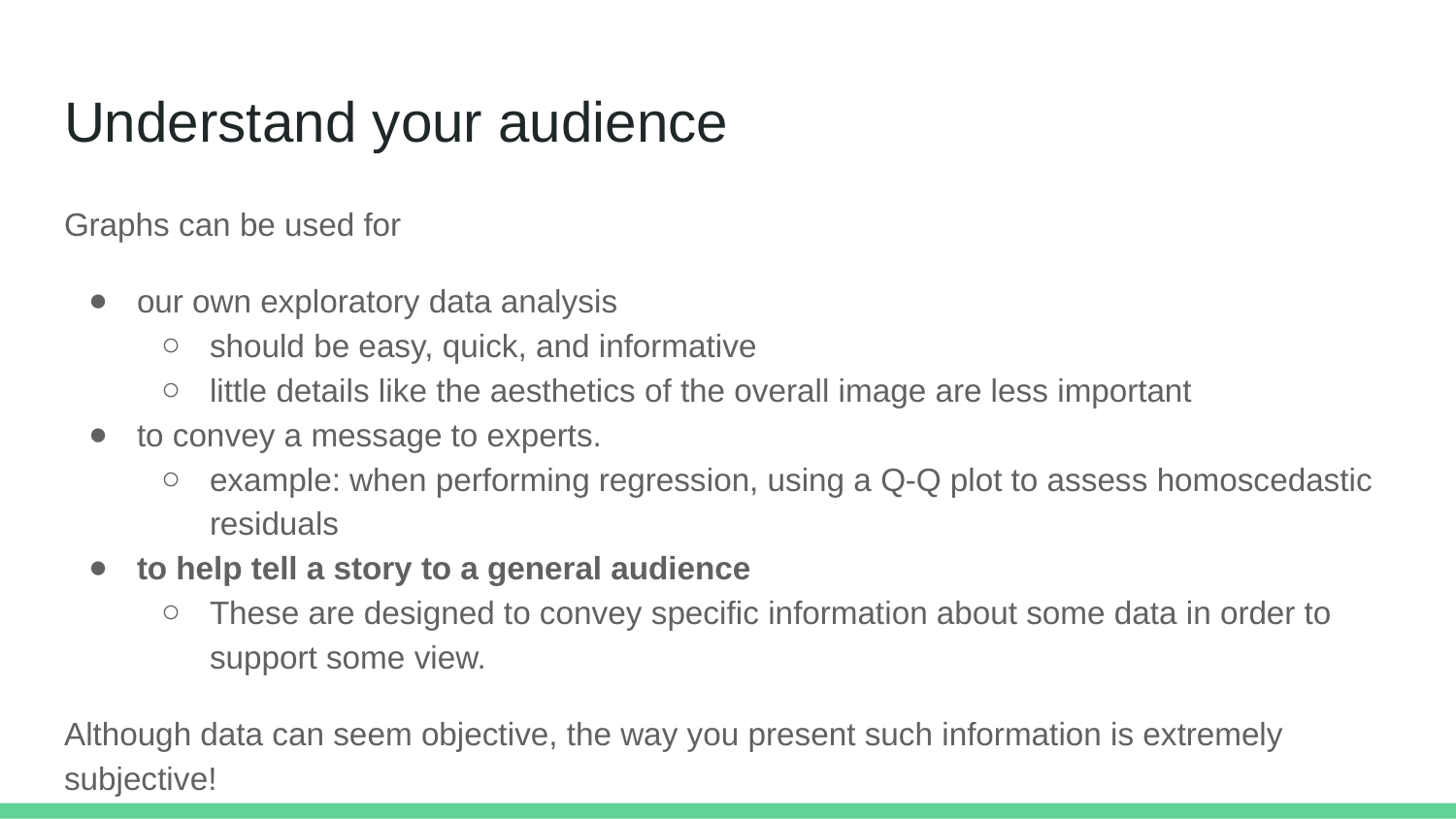

# Understand your audience
Graphs can be used for
our own exploratory data analysis
should be easy, quick, and informative
little details like the aesthetics of the overall image are less important
to convey a message to experts.
example: when performing regression, using a Q-Q plot to assess homoscedastic residuals
to help tell a story to a general audience
These are designed to convey specific information about some data in order to support some view.
Although data can seem objective, the way you present such information is extremely subjective!